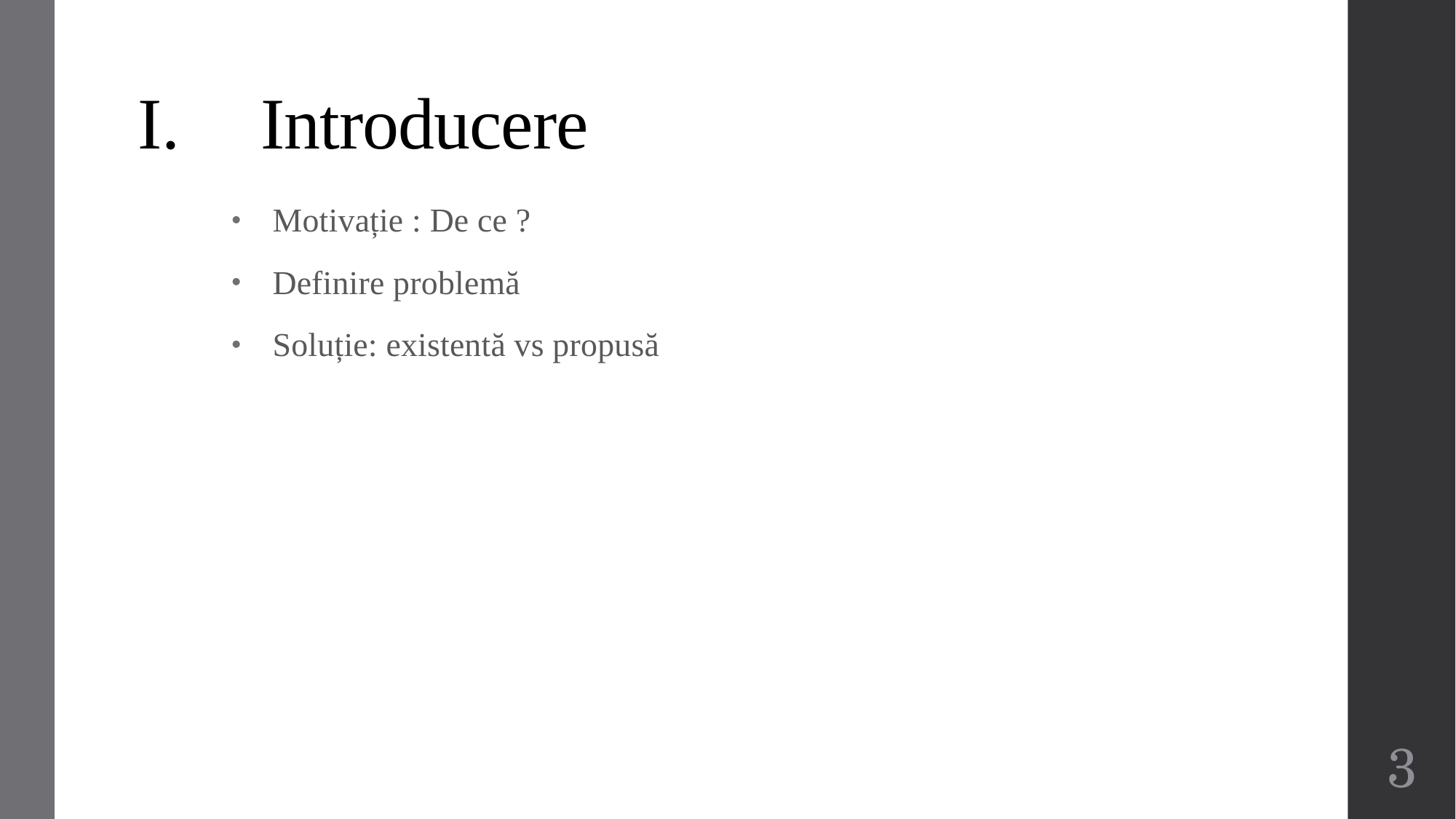

# Introducere
Motivație : De ce ?
Definire problemă
Soluție: existentă vs propusă

3